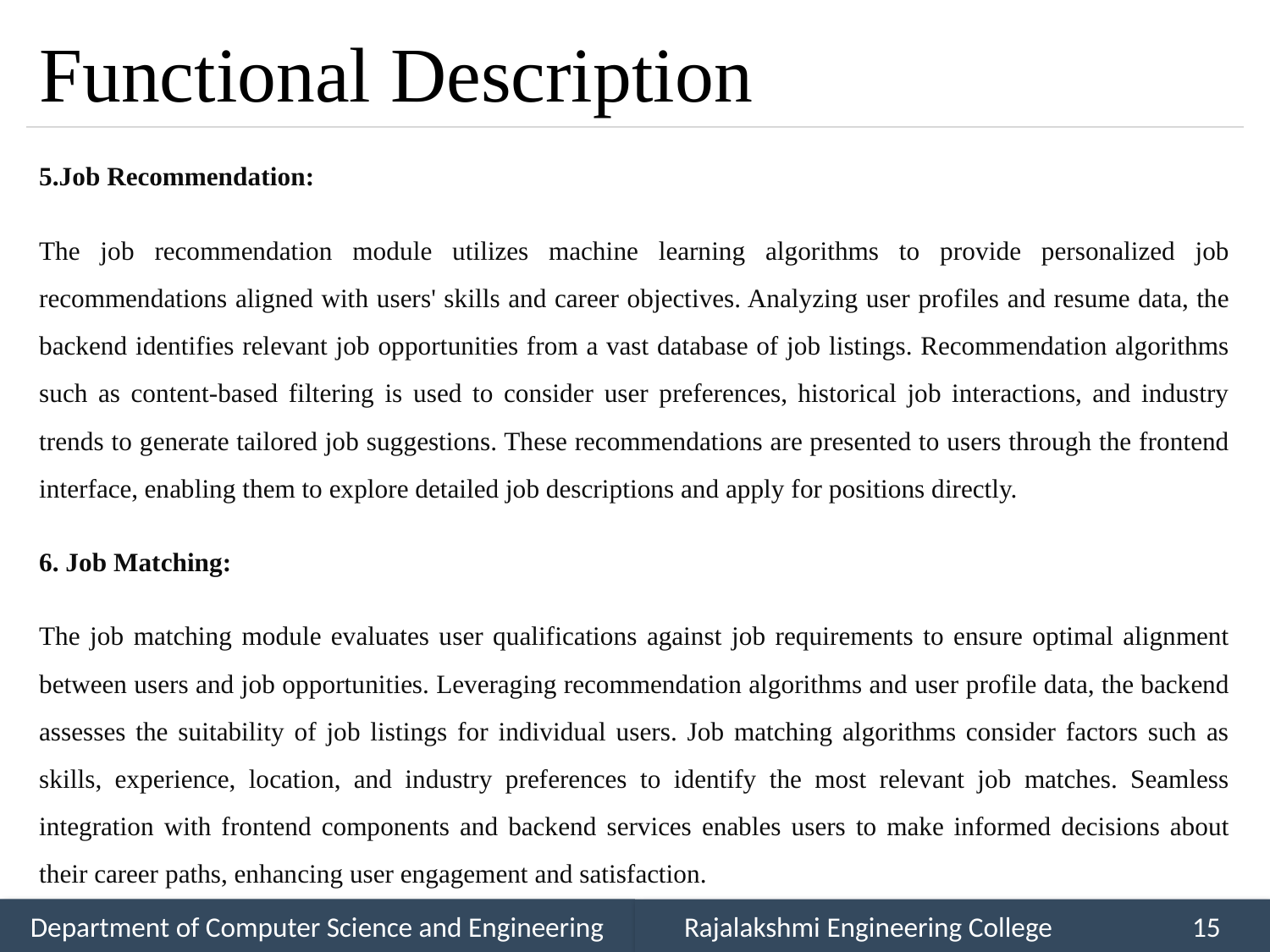

# Functional Description
5.Job Recommendation:
The job recommendation module utilizes machine learning algorithms to provide personalized job recommendations aligned with users' skills and career objectives. Analyzing user profiles and resume data, the backend identifies relevant job opportunities from a vast database of job listings. Recommendation algorithms such as content-based filtering is used to consider user preferences, historical job interactions, and industry trends to generate tailored job suggestions. These recommendations are presented to users through the frontend interface, enabling them to explore detailed job descriptions and apply for positions directly.
6. Job Matching:
The job matching module evaluates user qualifications against job requirements to ensure optimal alignment between users and job opportunities. Leveraging recommendation algorithms and user profile data, the backend assesses the suitability of job listings for individual users. Job matching algorithms consider factors such as skills, experience, location, and industry preferences to identify the most relevant job matches. Seamless integration with frontend components and backend services enables users to make informed decisions about their career paths, enhancing user engagement and satisfaction.